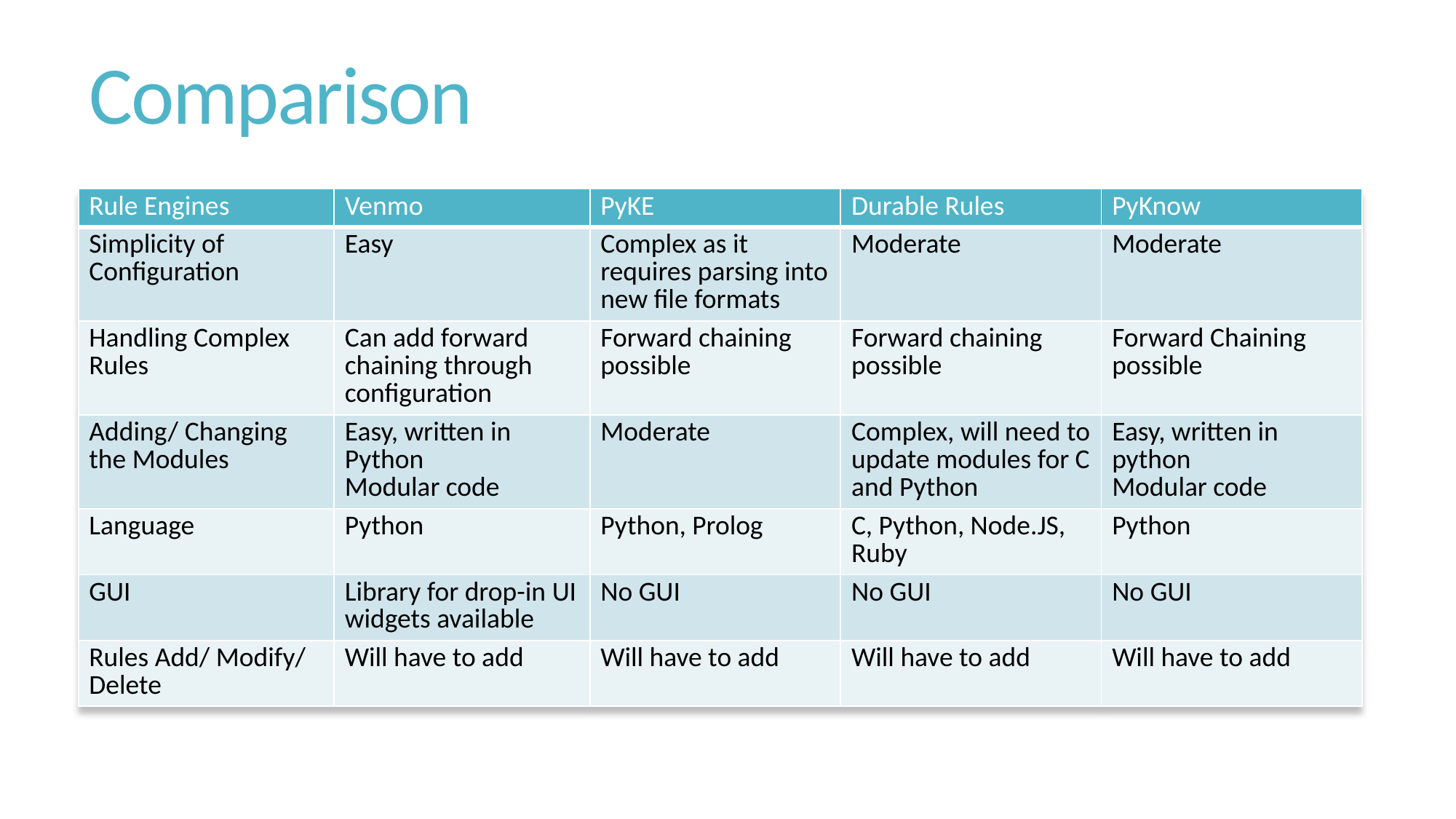

# Comparison
| Rule Engines | Venmo | PyKE | Durable Rules | PyKnow |
| --- | --- | --- | --- | --- |
| Simplicity of Configuration | Easy | Complex as it requires parsing into new file formats | Moderate | Moderate |
| Handling Complex Rules | Can add forward chaining through configuration | Forward chaining possible | Forward chaining possible | Forward Chaining possible |
| Adding/ Changing the Modules | Easy, written in Python Modular code | Moderate | Complex, will need to update modules for C and Python | Easy, written in python Modular code |
| Language | Python | Python, Prolog | C, Python, Node.JS, Ruby | Python |
| GUI | Library for drop-in UI widgets available | No GUI | No GUI | No GUI |
| Rules Add/ Modify/ Delete | Will have to add | Will have to add | Will have to add | Will have to add |